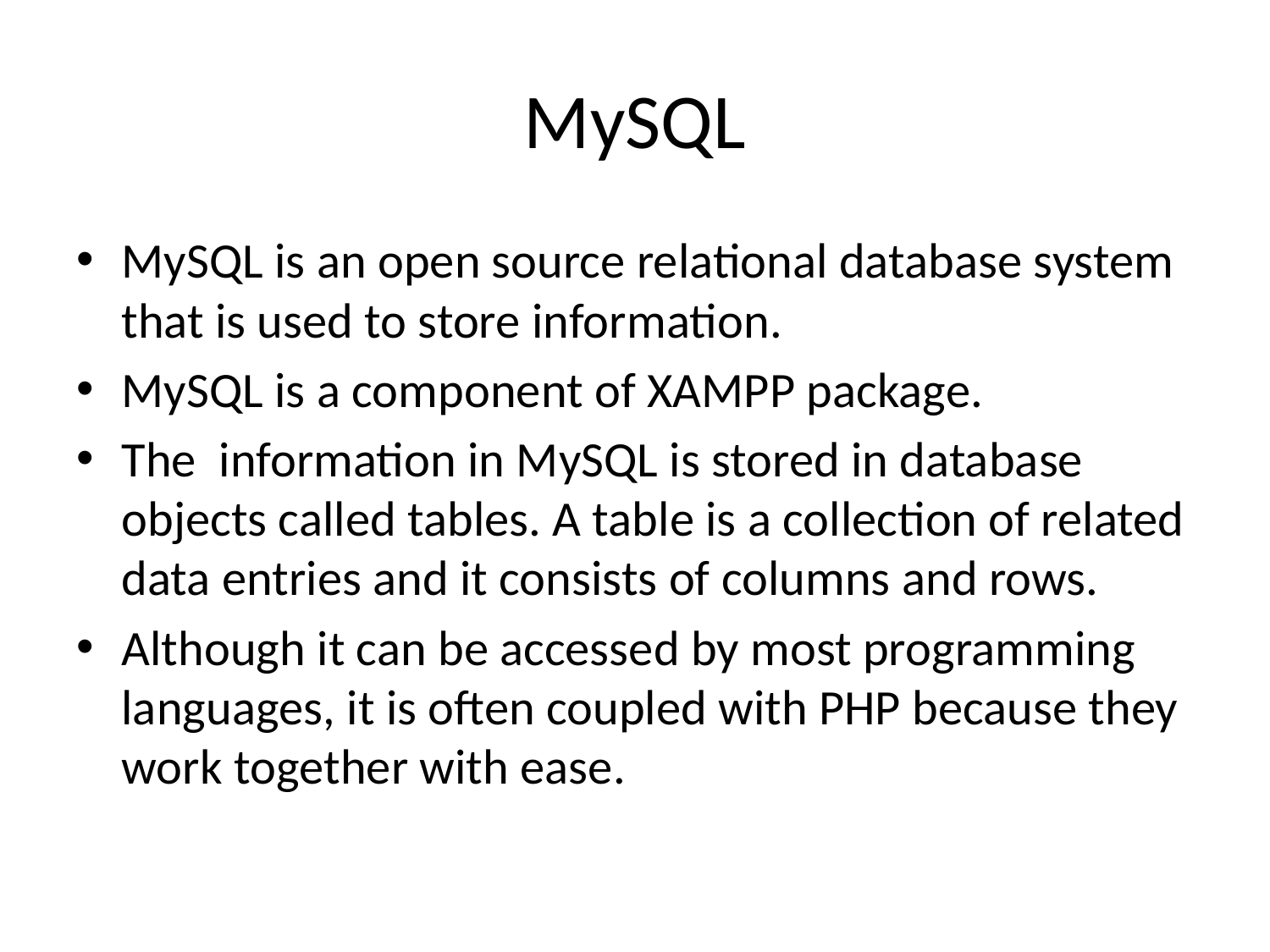

# MySQL
MySQL is an open source relational database system that is used to store information.
MySQL is a component of XAMPP package.
The  information in MySQL is stored in database objects called tables. A table is a collection of related data entries and it consists of columns and rows.
Although it can be accessed by most programming languages, it is often coupled with PHP because they work together with ease.